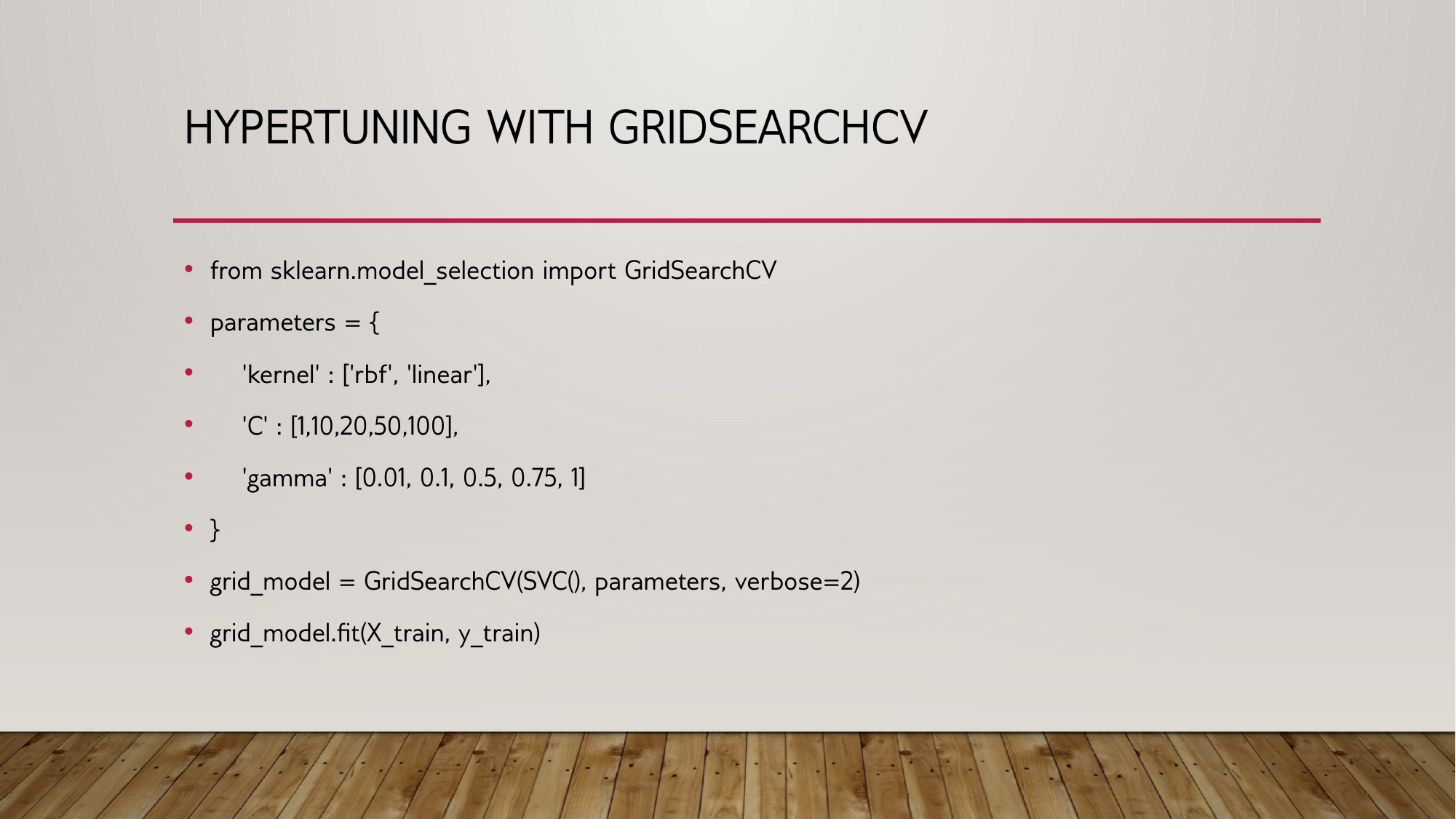

# Hypertuning with GridSearchCV
from sklearn.model_selection import GridSearchCV
parameters = {
    'kernel' : ['rbf', 'linear'],
    'C' : [1,10,20,50,100],
    'gamma' : [0.01, 0.1, 0.5, 0.75, 1]
}
grid_model = GridSearchCV(SVC(), parameters, verbose=2)
grid_model.fit(X_train, y_train)